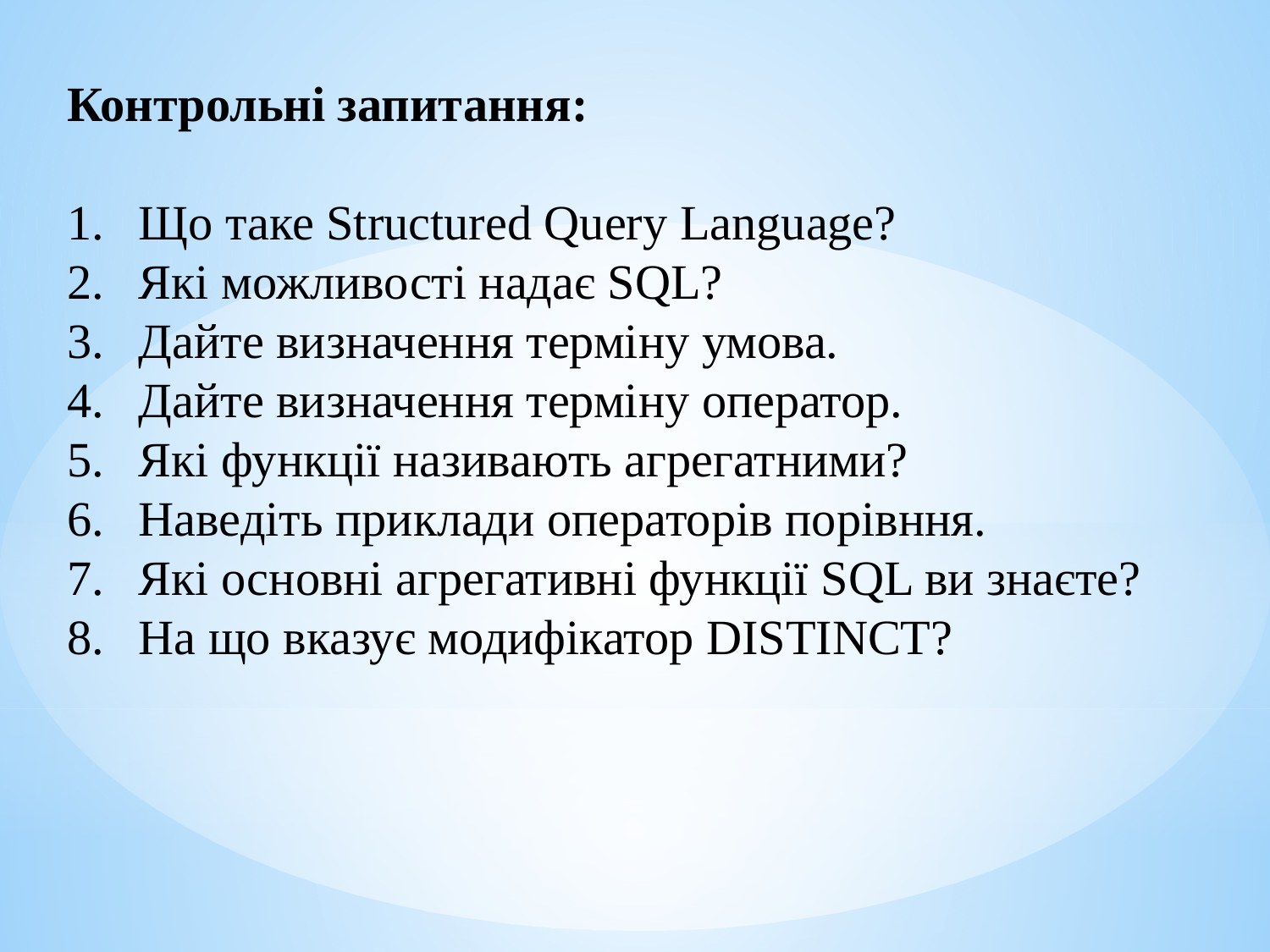

Контрольні запитання:

Що таке Structured Query Language?
Які можливості надає SQL?
Дайте визначення терміну умова.
Дайте визначення терміну оператор.
Які функції називають агрегатними?
Наведіть приклади операторів порівння.
Які основні агрегативні функції SQL ви знаєте?
На що вказує модифікатор DISTINCT?